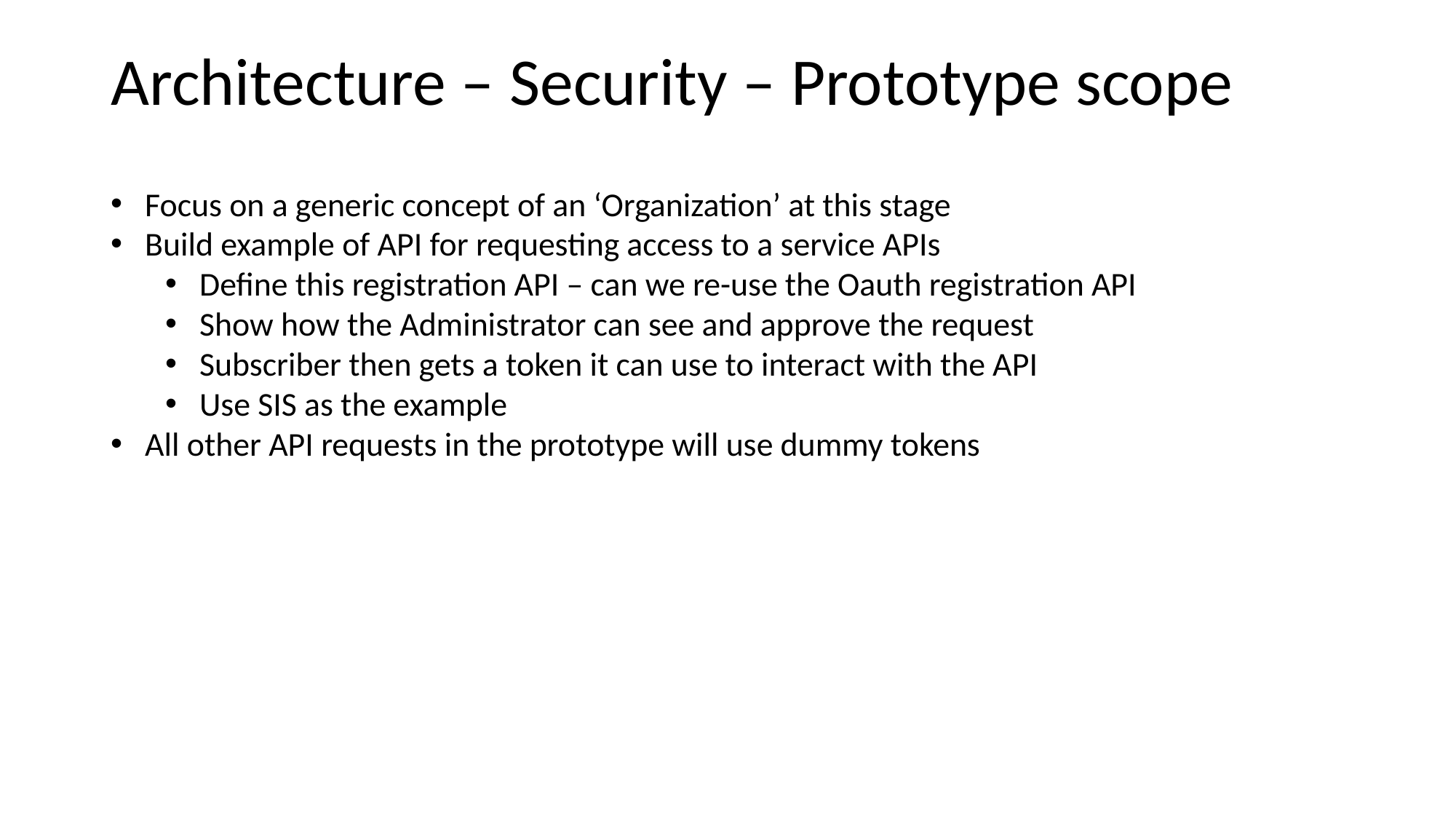

# Architecture – Security – Prototype scope
Focus on a generic concept of an ‘Organization’ at this stage
Build example of API for requesting access to a service APIs
Define this registration API – can we re-use the Oauth registration API
Show how the Administrator can see and approve the request
Subscriber then gets a token it can use to interact with the API
Use SIS as the example
All other API requests in the prototype will use dummy tokens